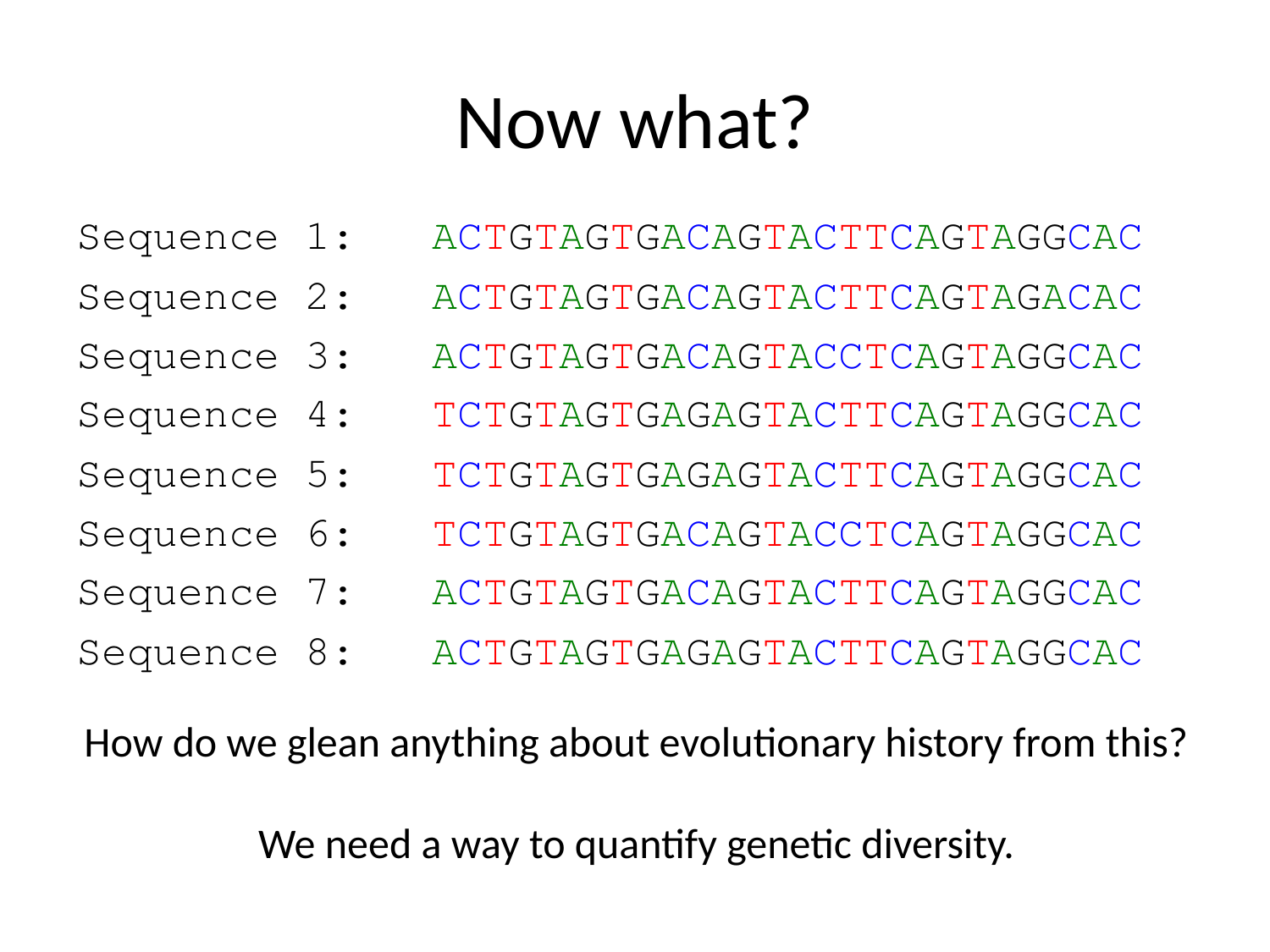

# Now what?
Sequence 1:   ACTGTAGTGACAGTACTTCAGTAGGCAC
Sequence 2:   ACTGTAGTGACAGTACTTCAGTAGACAC
Sequence 3:   ACTGTAGTGACAGTACCTCAGTAGGCAC
Sequence 4:   TCTGTAGTGAGAGTACTTCAGTAGGCAC
Sequence 5:   TCTGTAGTGAGAGTACTTCAGTAGGCAC
Sequence 6:   TCTGTAGTGACAGTACCTCAGTAGGCAC
Sequence 7:   ACTGTAGTGACAGTACTTCAGTAGGCAC
Sequence 8:   ACTGTAGTGAGAGTACTTCAGTAGGCAC
How do we glean anything about evolutionary history from this?

We need a way to quantify genetic diversity.